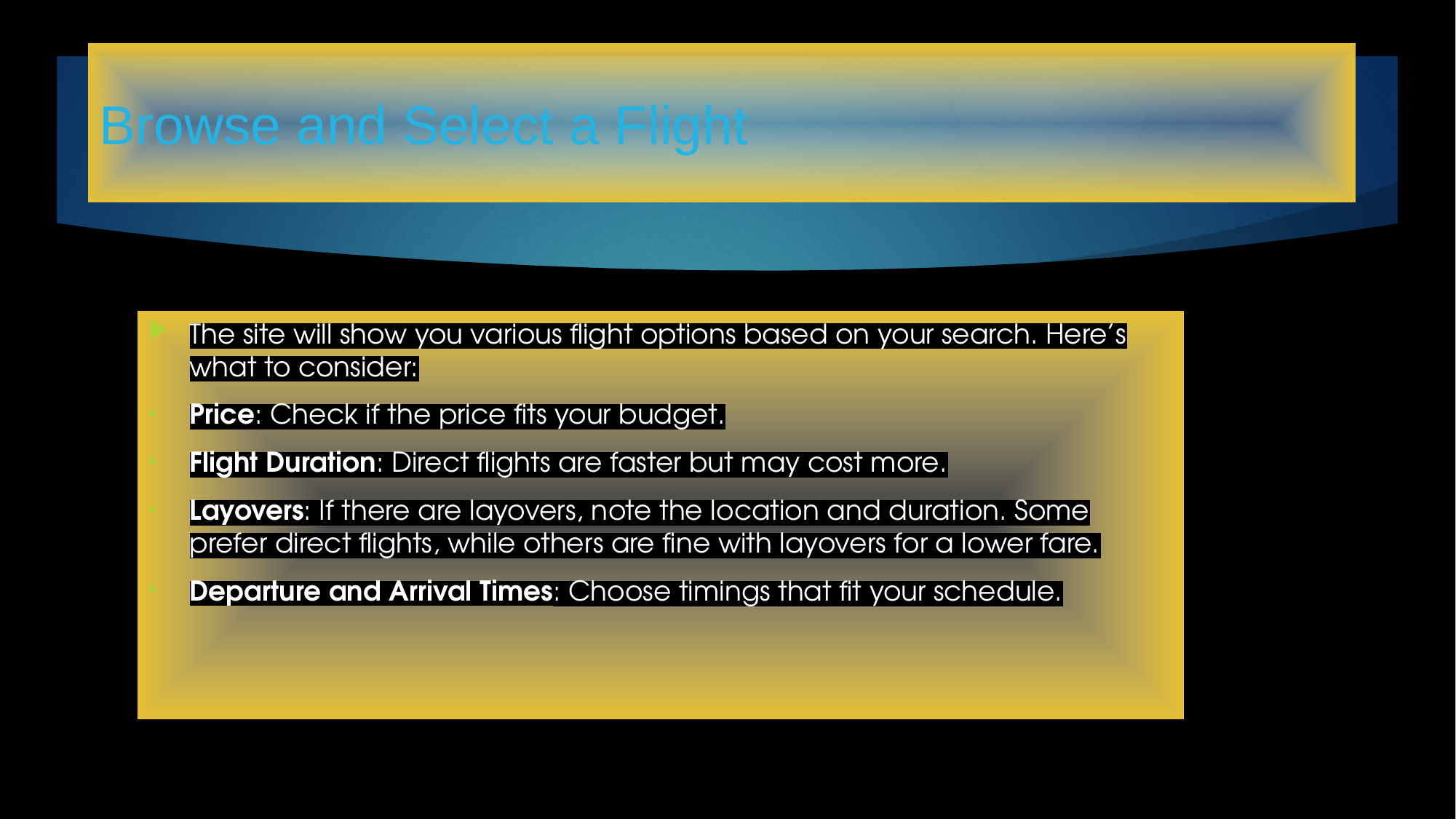

# Browse and Select a Flight
The site will show you various flight options based on your search. Here’s what to consider:
Price: Check if the price fits your budget.
Flight Duration: Direct flights are faster but may cost more.
Layovers: If there are layovers, note the location and duration. Some prefer direct flights, while others are fine with layovers for a lower fare.
Departure and Arrival Times: Choose timings that fit your schedule.